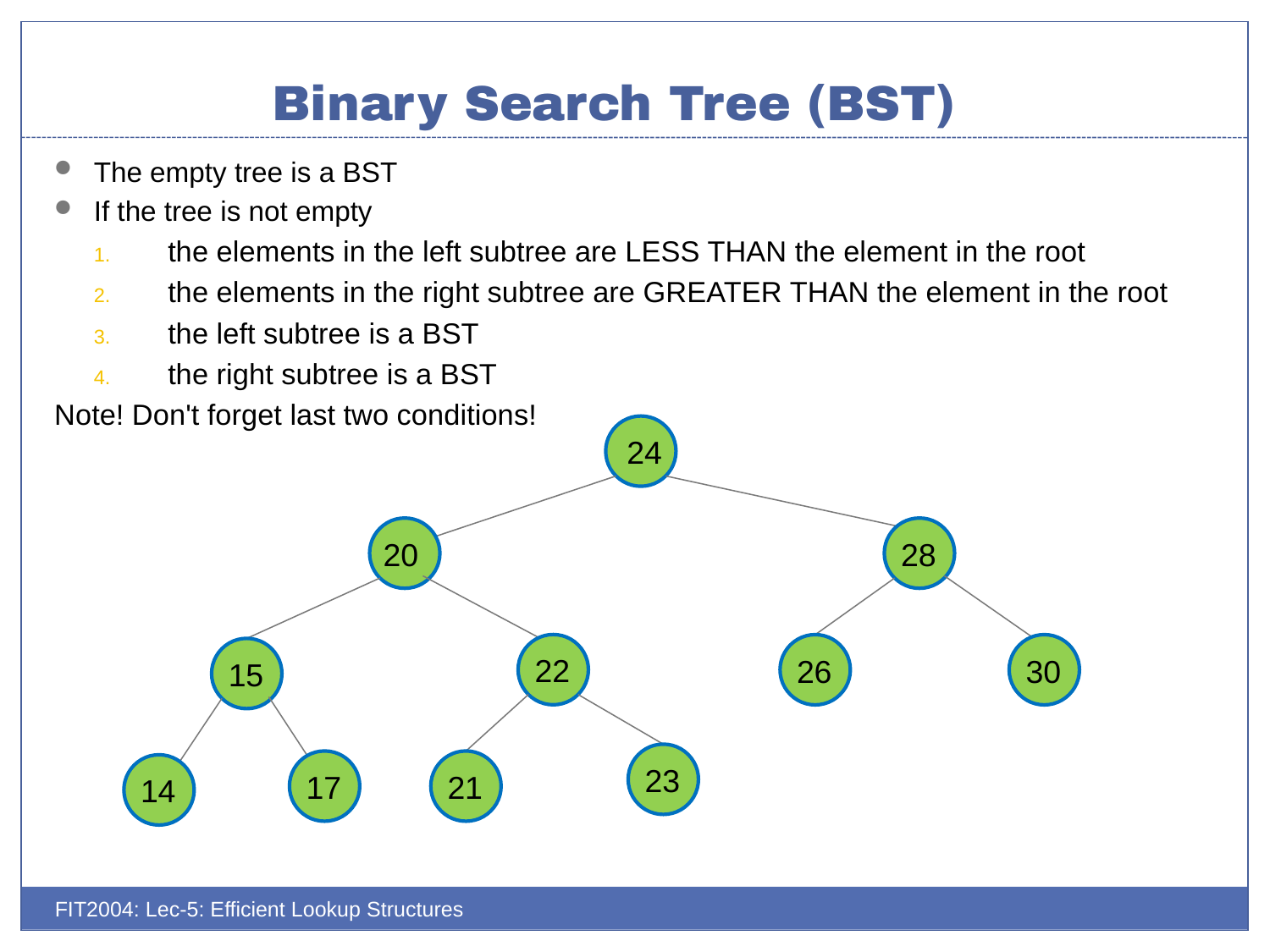

# Binary Search Tree (BST)
The empty tree is a BST
If the tree is not empty
the elements in the left subtree are LESS THAN the element in the root
the elements in the right subtree are GREATER THAN the element in the root
the left subtree is a BST
the right subtree is a BST
Note! Don't forget last two conditions!

24

20

28

22

26

30

15

23

17

21

14
FIT2004: Lec-5: Efficient Lookup Structures